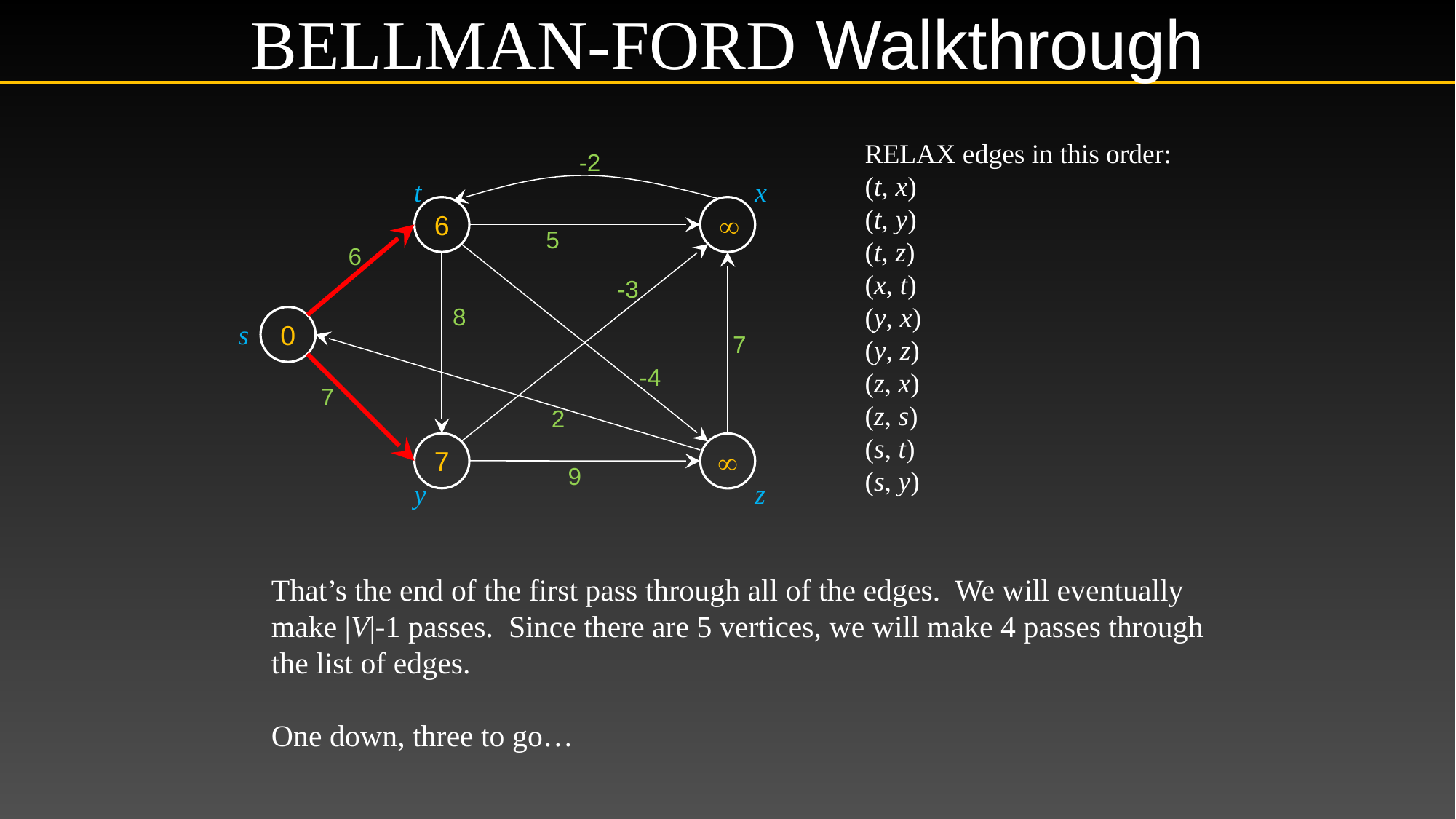

# Bellman-Ford Walkthrough

Relax edges in this order:
(t, x)
(t, y)
(t, z)
(x, t)
(y, x)
(y, z)
(z, x)
(z, s)
(s, t)
(s, y)
-2
t
x
6
∞
5
6
-3
8
0
s
7
-4
7
2
7
∞
9
y
z
That’s the end of the first pass through all of the edges.  We will eventually make |V|-1 passes.  Since there are 5 vertices, we will make 4 passes through the list of edges.

One down, three to go…